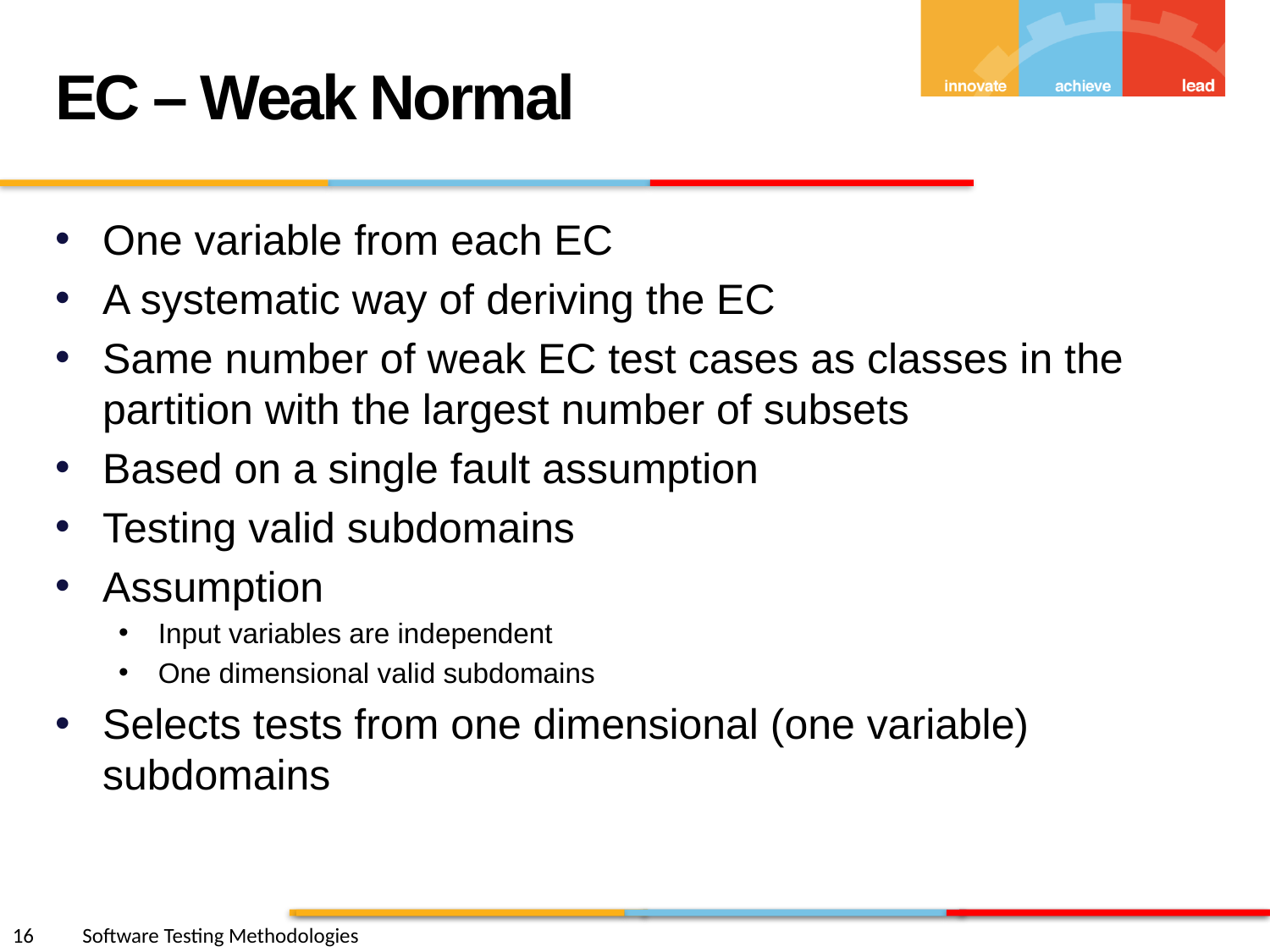

EC – Weak Normal
One variable from each EC
A systematic way of deriving the EC
Same number of weak EC test cases as classes in the partition with the largest number of subsets
Based on a single fault assumption
Testing valid subdomains
Assumption
Input variables are independent
One dimensional valid subdomains
Selects tests from one dimensional (one variable) subdomains